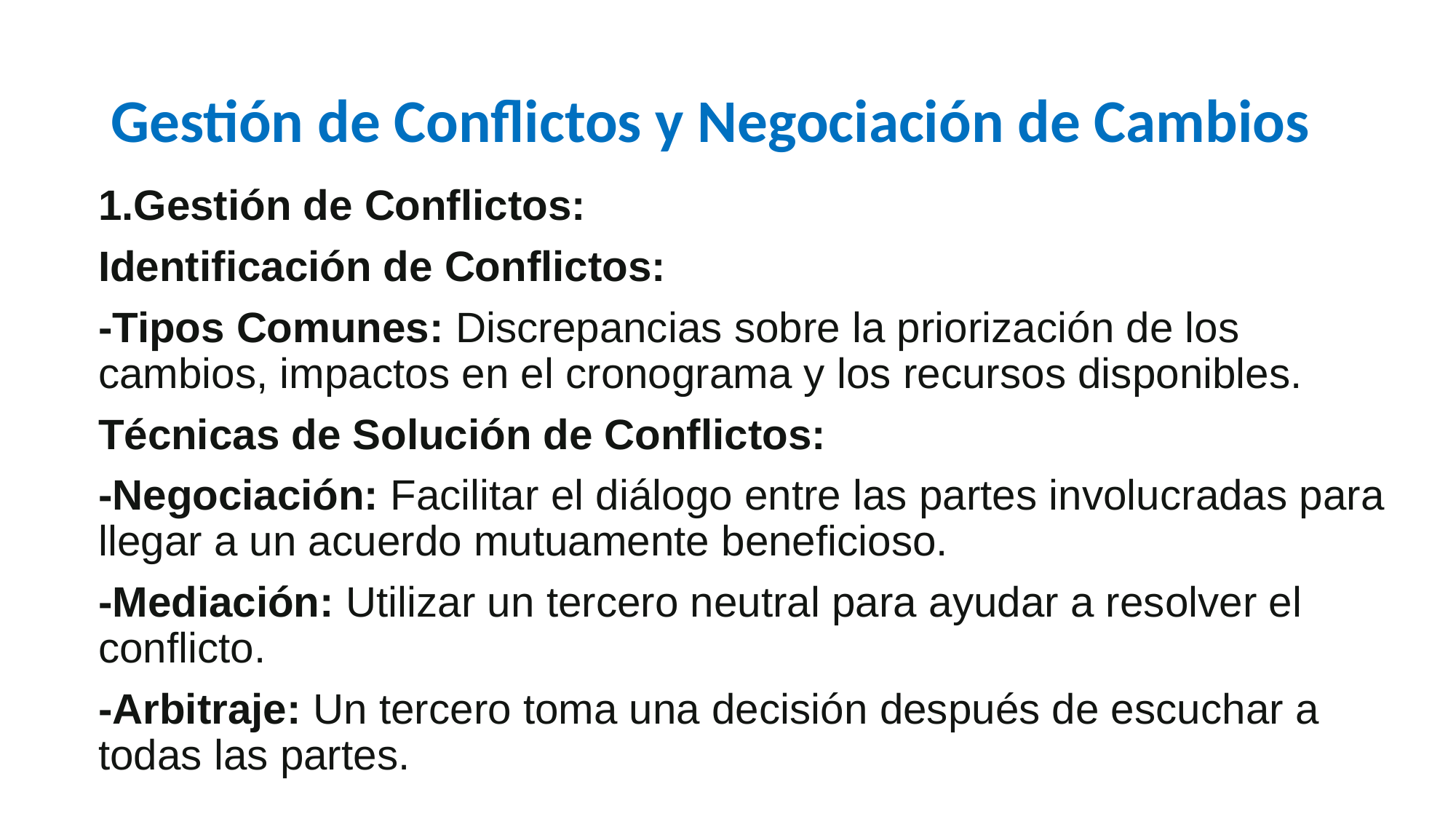

# Gestión de Conflictos y Negociación de Cambios
1.Gestión de Conflictos:
Identificación de Conflictos:
-Tipos Comunes: Discrepancias sobre la priorización de los cambios, impactos en el cronograma y los recursos disponibles.
Técnicas de Solución de Conflictos:
-Negociación: Facilitar el diálogo entre las partes involucradas para llegar a un acuerdo mutuamente beneficioso.
-Mediación: Utilizar un tercero neutral para ayudar a resolver el conflicto.
-Arbitraje: Un tercero toma una decisión después de escuchar a todas las partes.